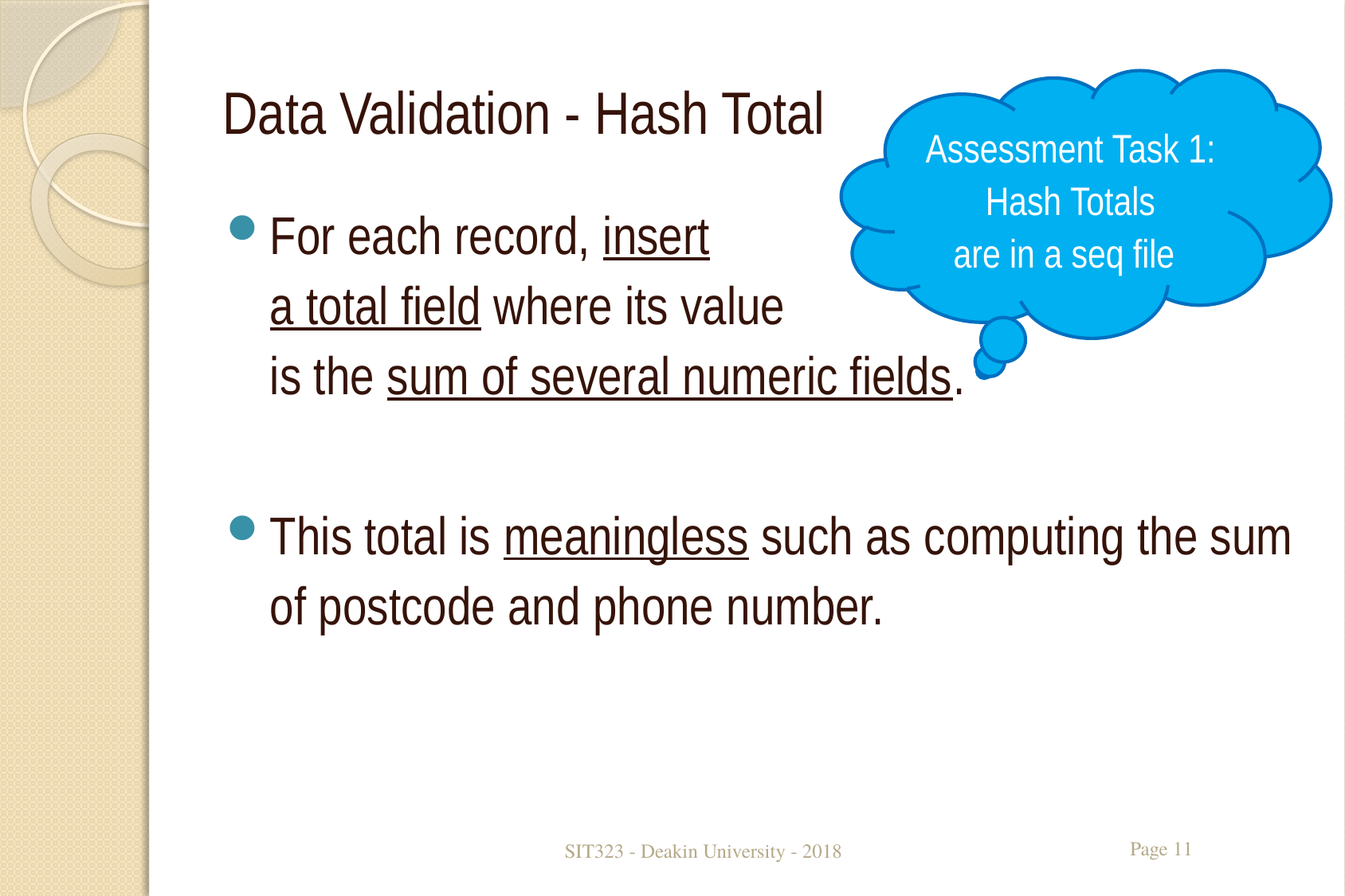

# Data Validation - Hash Total
Assessment Task 1:
Hash Totals
are in a seq file
For each record, insert
a total field where its value
is the sum of several numeric fields.

This total is meaningless such as computing the sum of postcode and phone number.
SIT323 - Deakin University - 2018
Page 11